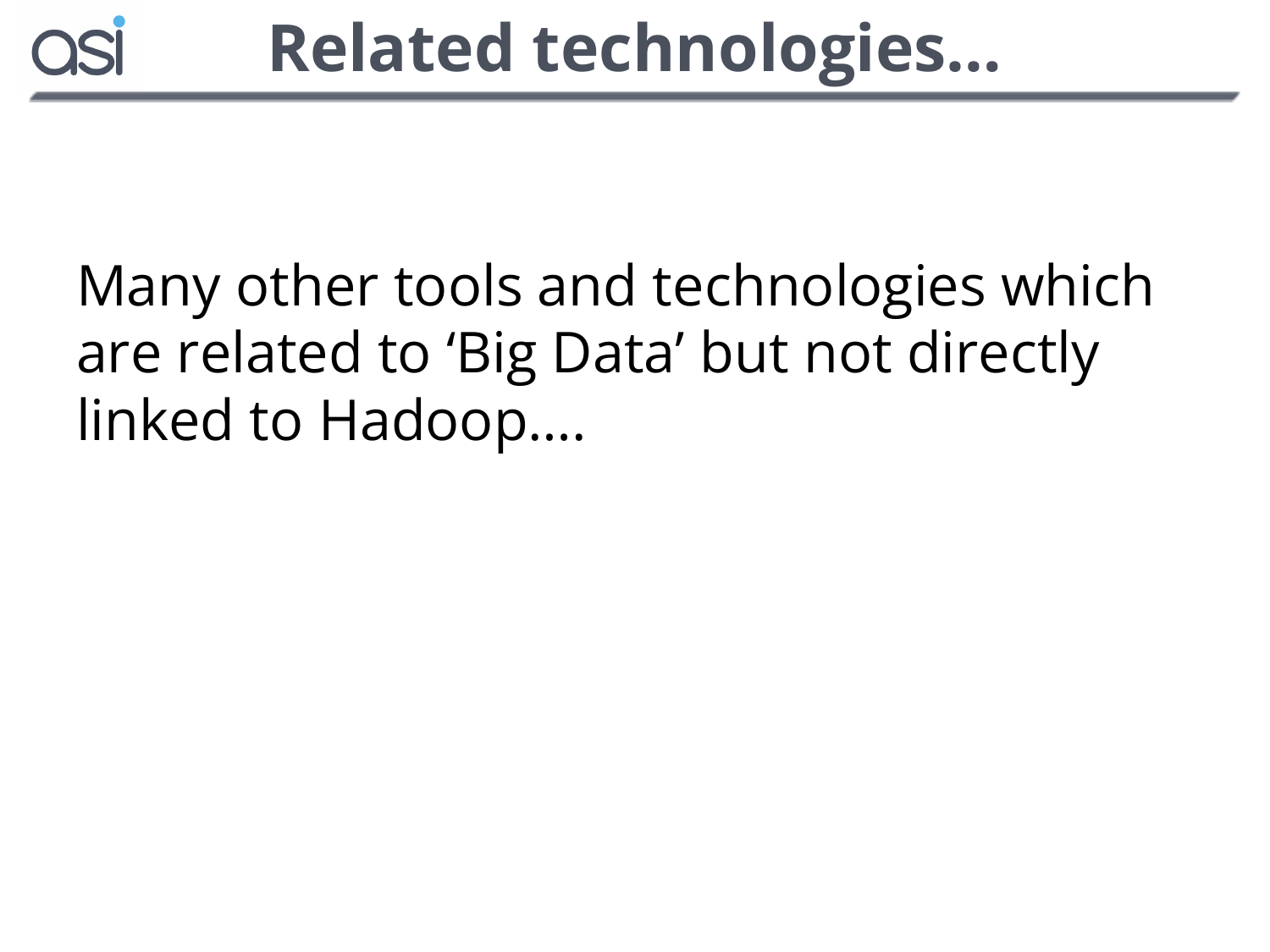

# Related technologies…

Many other tools and technologies which are related to ‘Big Data’ but not directly linked to Hadoop….